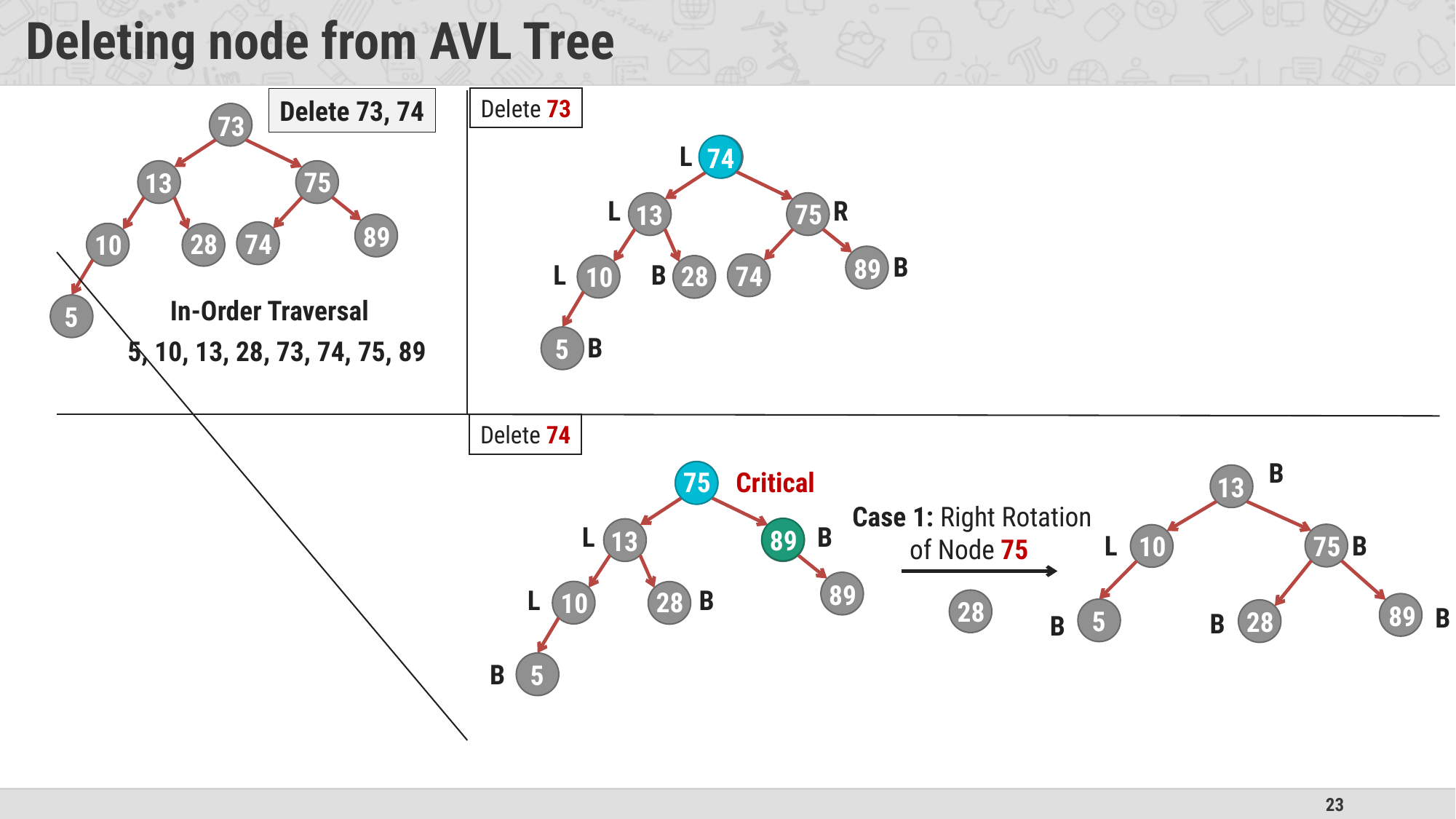

# Deleting node from AVL Tree
Delete 73
Delete 73, 74

73

L
74

73

75

13

L
R
75

13

89

28

74

10

B
89

L
B
28

74

10

In-Order Traversal
5

B
5

5, 10, 13, 28, 73, 74, 75, 89
Delete 74
B
Critical
75

74

13

Case 1: Right Rotation of Node 75
L
B
75

89

13

L
10

75

B
89

L
B
28

10

28

89

B
5

28

B
B
B
5